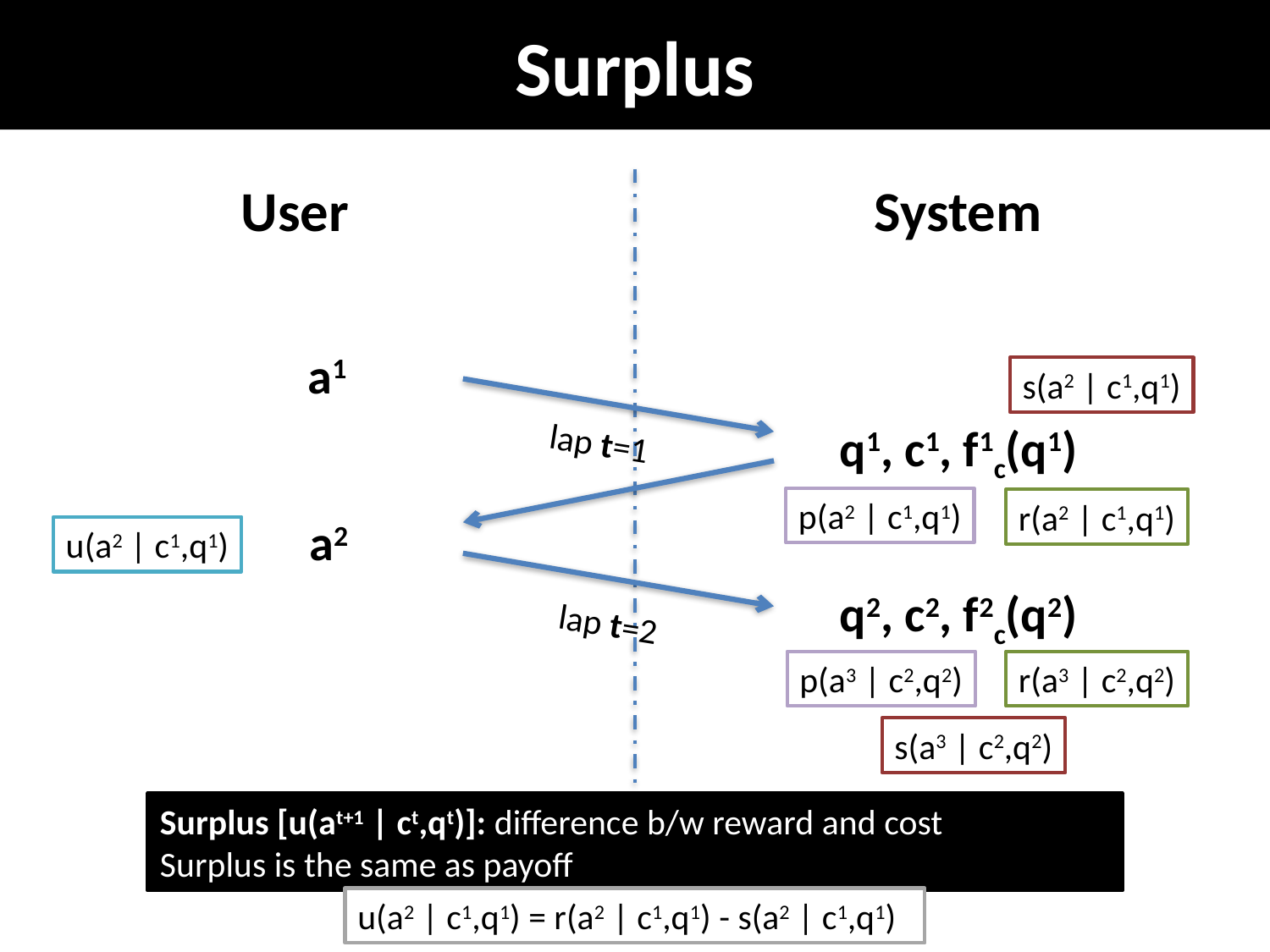

# Surplus
A Tutorial on Models of Information Seeking, Searching & Retrieval by @
62
User
System
a1

s(a2 | c1,q1)
q1, c1, f1c(q1)
lap t=1
p(a2 | c1,q1)
r(a2 | c1,q1)
a2
u(a2 | c1,q1)
q2, c2, f2c(q2)
lap t=2
p(a3 | c2,q2)
r(a3 | c2,q2)
s(a3 | c2,q2)
Surplus [u(at+1 | ct,qt)]: difference b/w reward and cost
Surplus is the same as payoff
u(a2 | c1,q1) = r(a2 | c1,q1) - s(a2 | c1,q1)